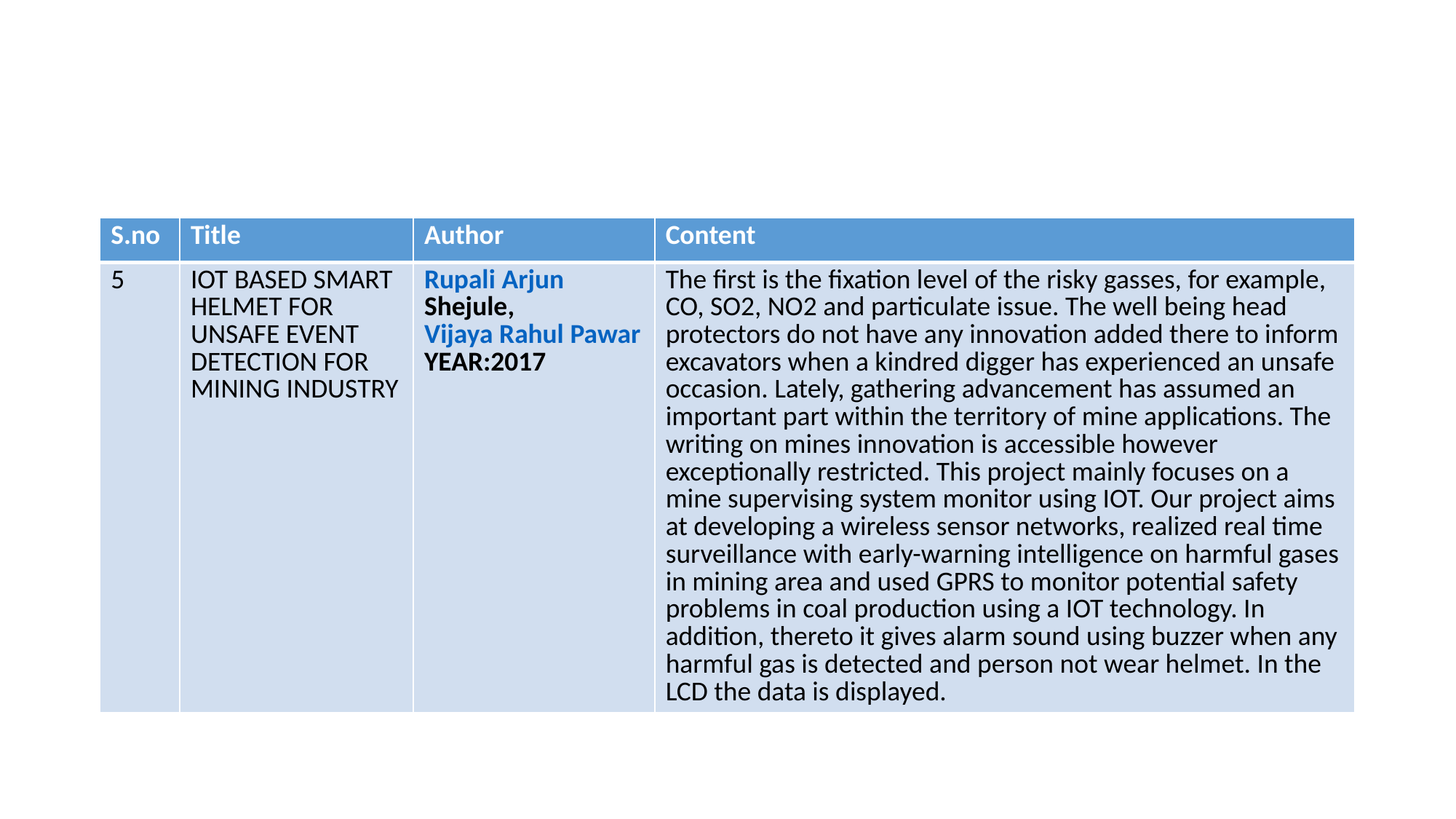

#
| S.no | Title | Author | Content |
| --- | --- | --- | --- |
| 5 | IOT BASED SMART HELMET FOR UNSAFE EVENT DETECTION FOR MINING INDUSTRY | Rupali Arjun Shejule, Vijaya Rahul Pawar YEAR:2017 | The first is the fixation level of the risky gasses, for example, CO, SO2, NO2 and particulate issue. The well being head protectors do not have any innovation added there to inform excavators when a kindred digger has experienced an unsafe occasion. Lately, gathering advancement has assumed an important part within the territory of mine applications. The writing on mines innovation is accessible however exceptionally restricted. This project mainly focuses on a mine supervising system monitor using IOT. Our project aims at developing a wireless sensor networks, realized real time surveillance with early-warning intelligence on harmful gases in mining area and used GPRS to monitor potential safety problems in coal production using a IOT technology. In addition, thereto it gives alarm sound using buzzer when any harmful gas is detected and person not wear helmet. In the LCD the data is displayed. |